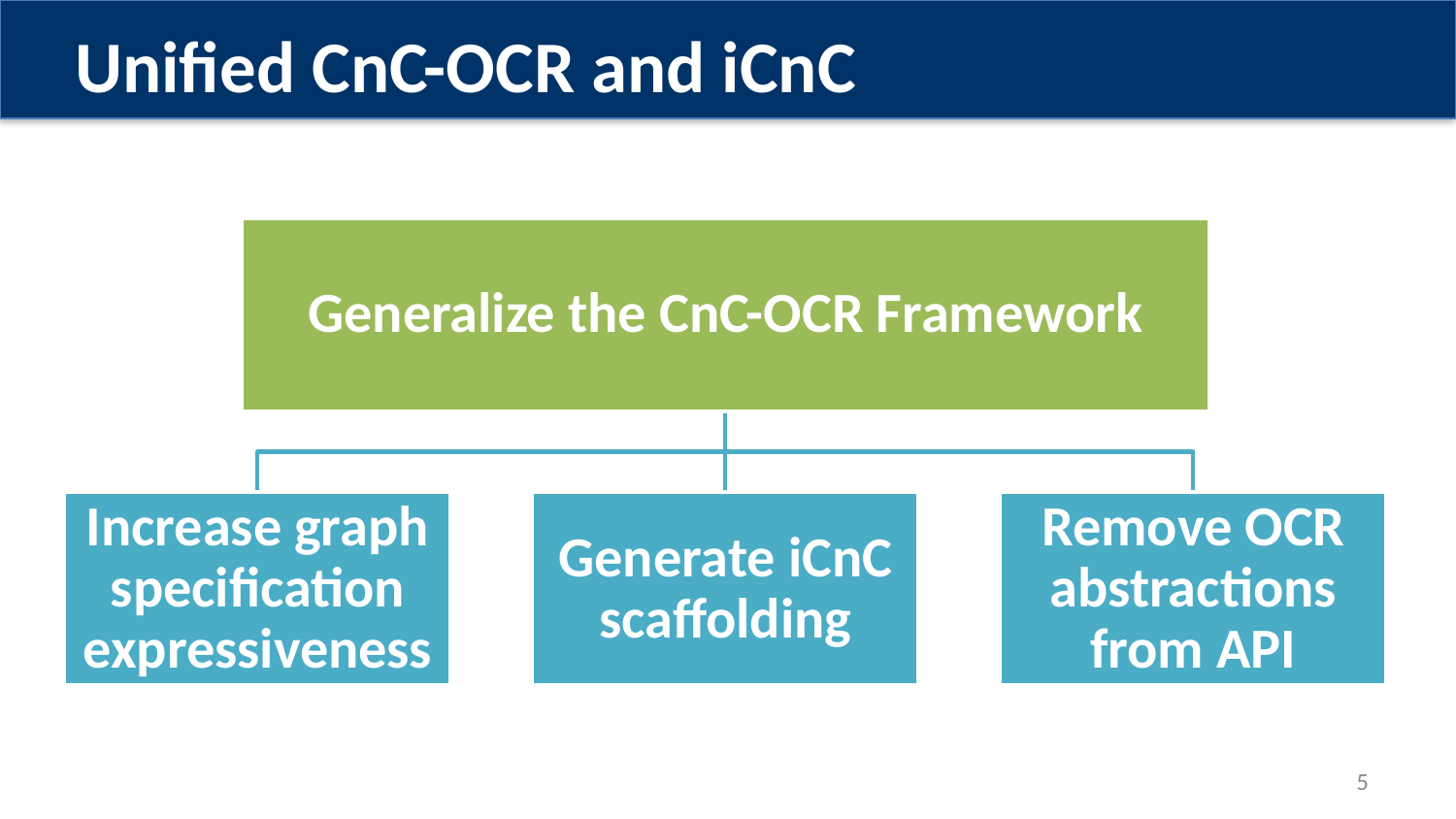

Unified CnC-OCR and iCnC
Generalize the CnC-OCR Framework
Increase graph specification expressiveness
Generate iCnC scaffolding
Remove OCR abstractions from API
5